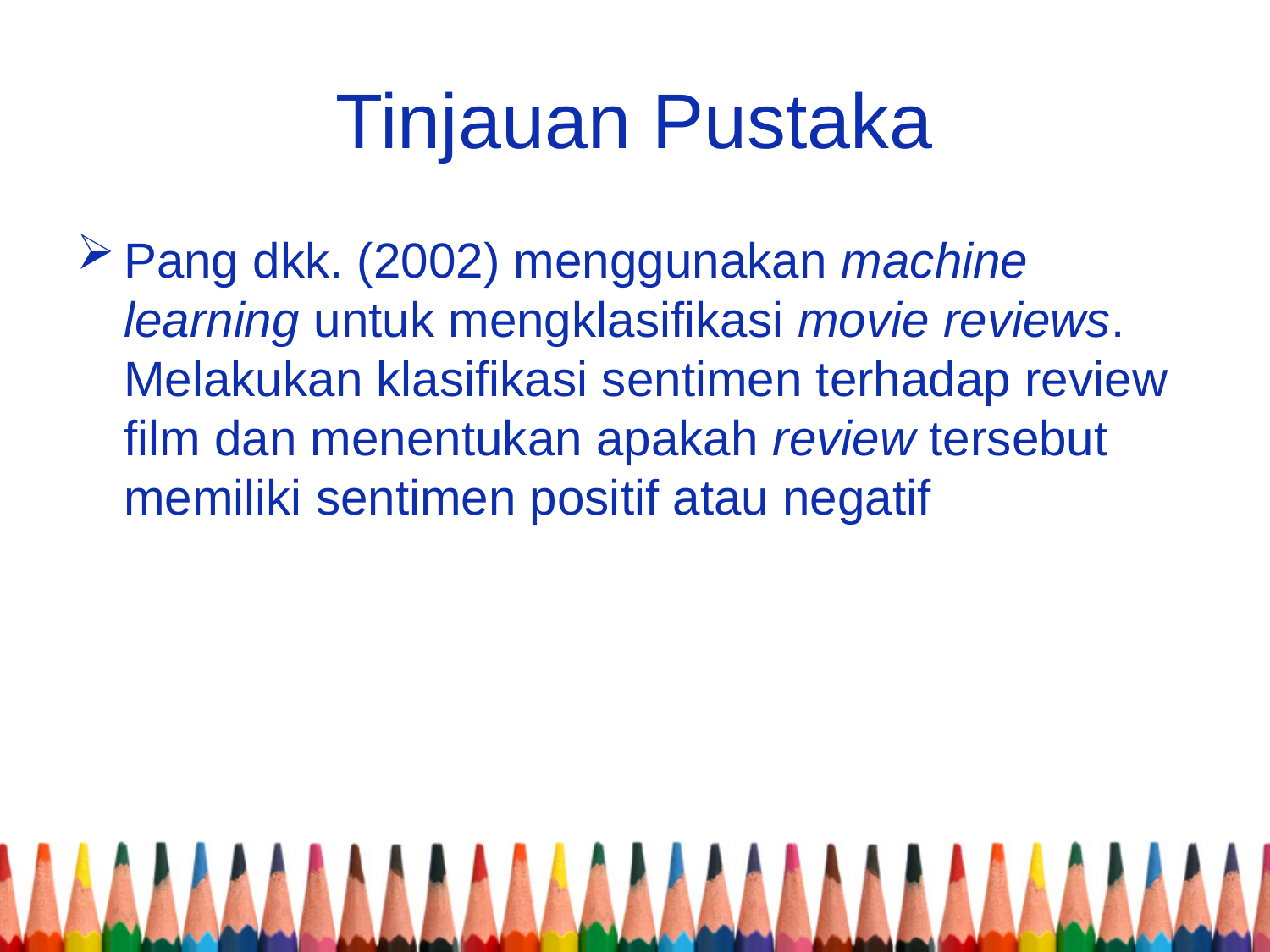

# Tinjauan Pustaka
Pang dkk. (2002) menggunakan machine learning untuk mengklasifikasi movie reviews. Melakukan klasifikasi sentimen terhadap review film dan menentukan apakah review tersebut memiliki sentimen positif atau negatif